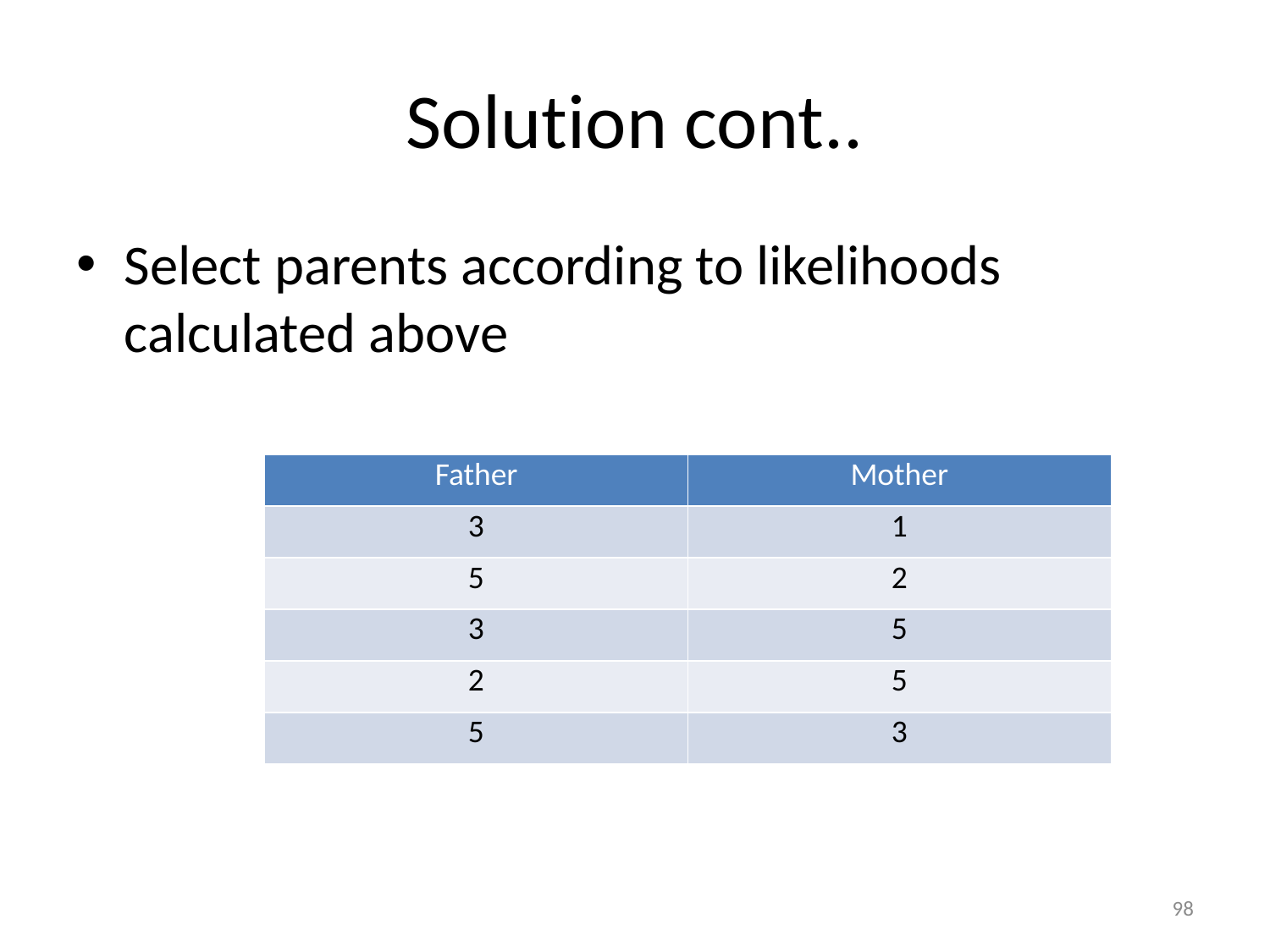

# Solution cont..
Select parents according to likelihoods calculated above

| Father | Mother |
| --- | --- |
| 3 | 1 |
| 5 | 2 |
| 3 | 5 |
| 2 | 5 |
| 5 | 3 |
98